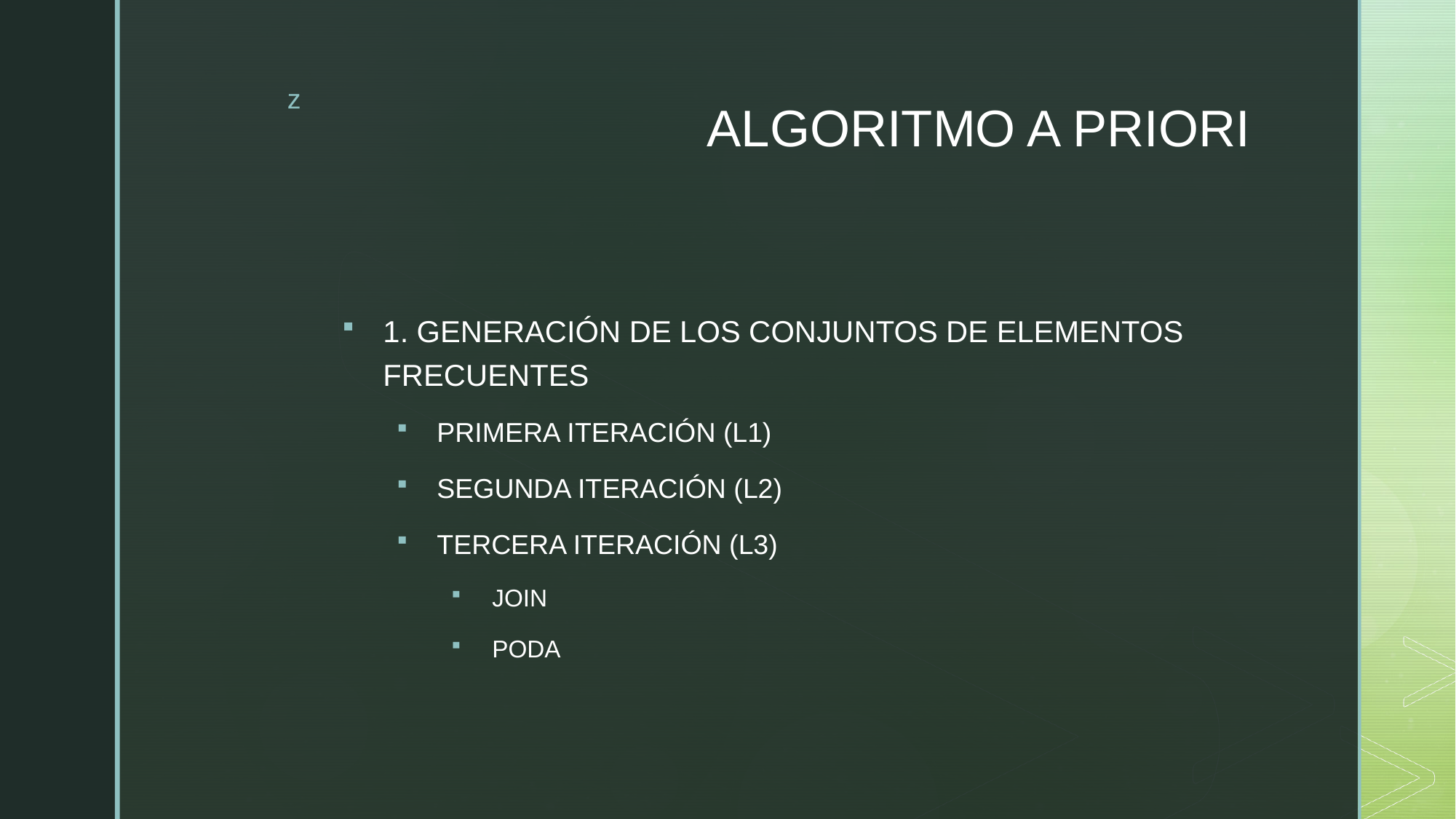

# ALGORITMO A PRIORI
1. GENERACIÓN DE LOS CONJUNTOS DE ELEMENTOS FRECUENTES
PRIMERA ITERACIÓN (L1)
SEGUNDA ITERACIÓN (L2)
TERCERA ITERACIÓN (L3)
JOIN
PODA